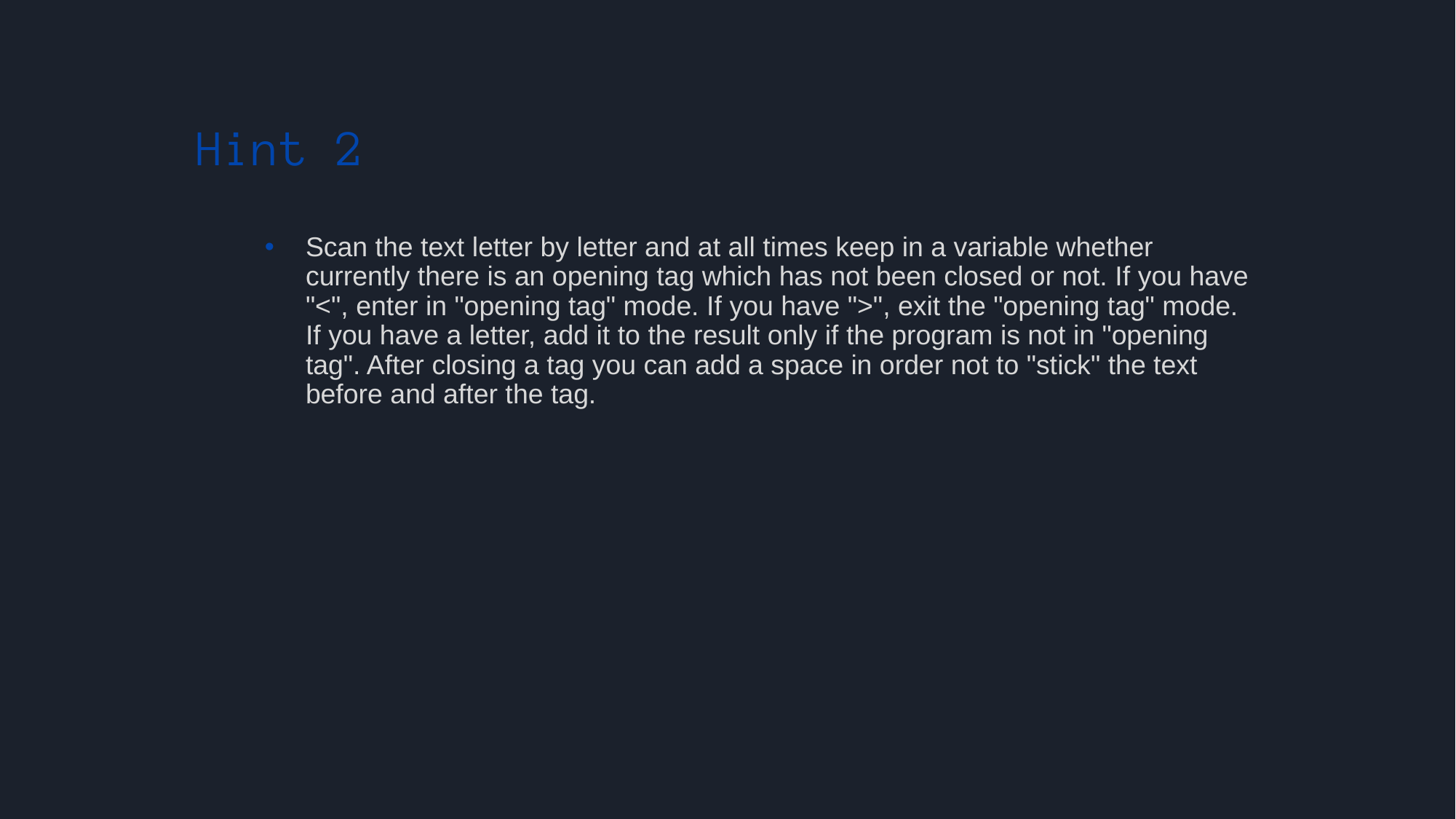

# Hint 2
Scan the text letter by letter and at all times keep in a variable whether currently there is an opening tag which has not been closed or not. If you have "<", enter in "opening tag" mode. If you have ">", exit the "opening tag" mode. If you have a letter, add it to the result only if the program is not in "opening tag". After closing a tag you can add a space in order not to "stick" the text before and after the tag.